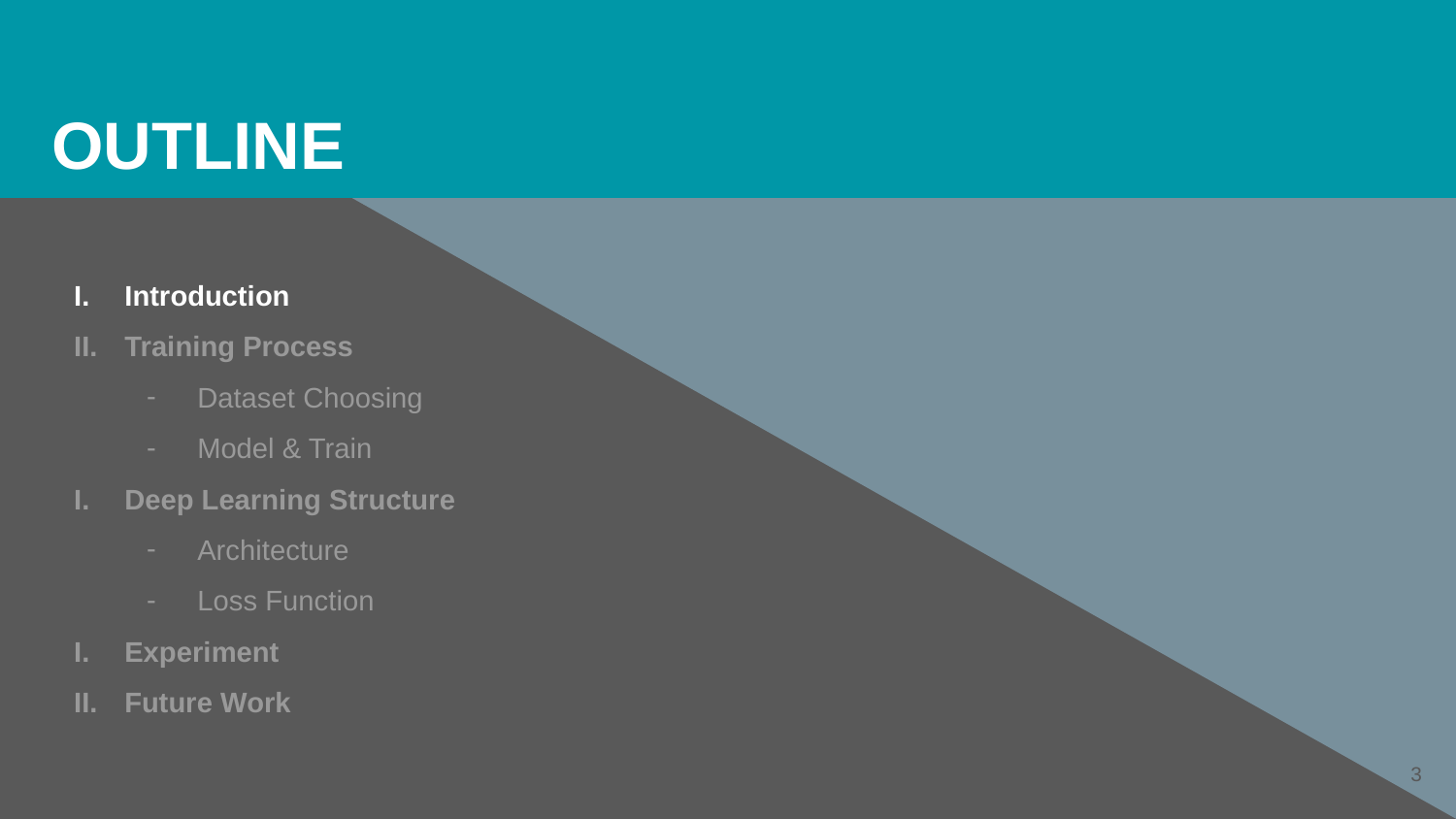

OUTLINE
Introduction
Training Process
Dataset Choosing
Model & Train
Deep Learning Structure
Architecture
Loss Function
Experiment
Future Work
3